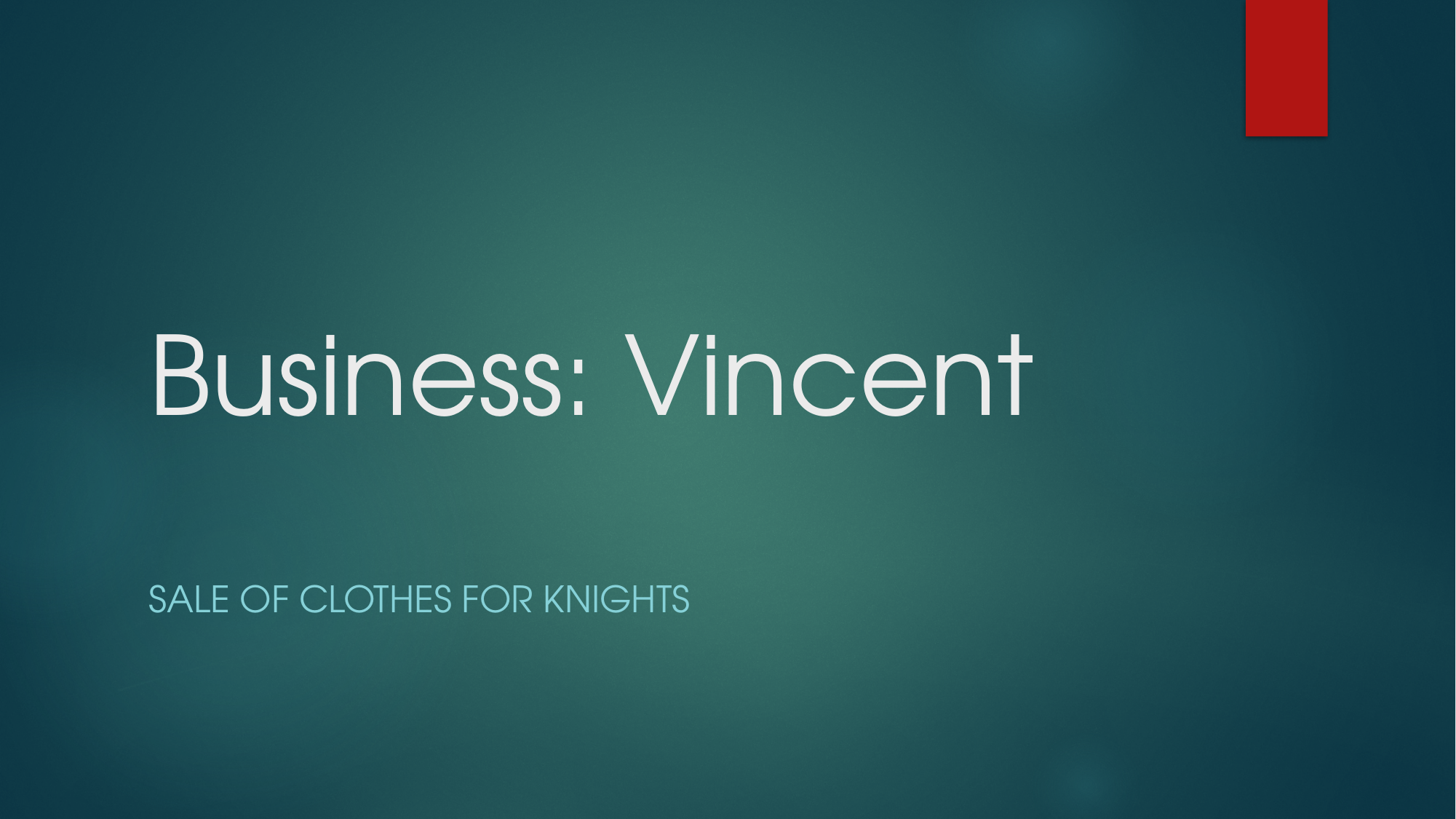

# Business: Vincent
SALE OF CLOTHES FOR KNIGHTS